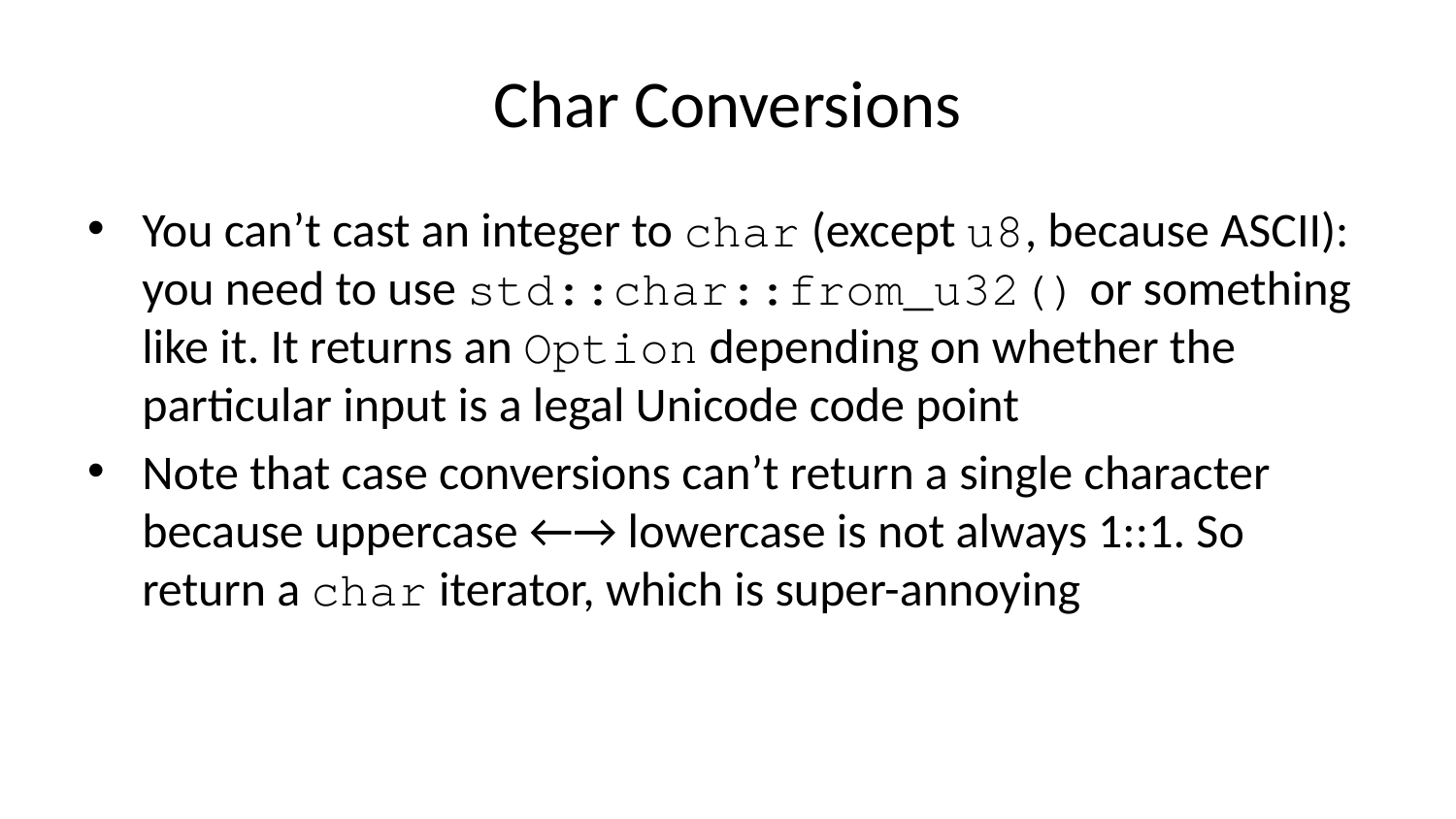

# Char Conversions
You can’t cast an integer to char (except u8, because ASCII): you need to use std::char::from_u32() or something like it. It returns an Option depending on whether the particular input is a legal Unicode code point
Note that case conversions can’t return a single character because uppercase ←→ lowercase is not always 1::1. So return a char iterator, which is super-annoying